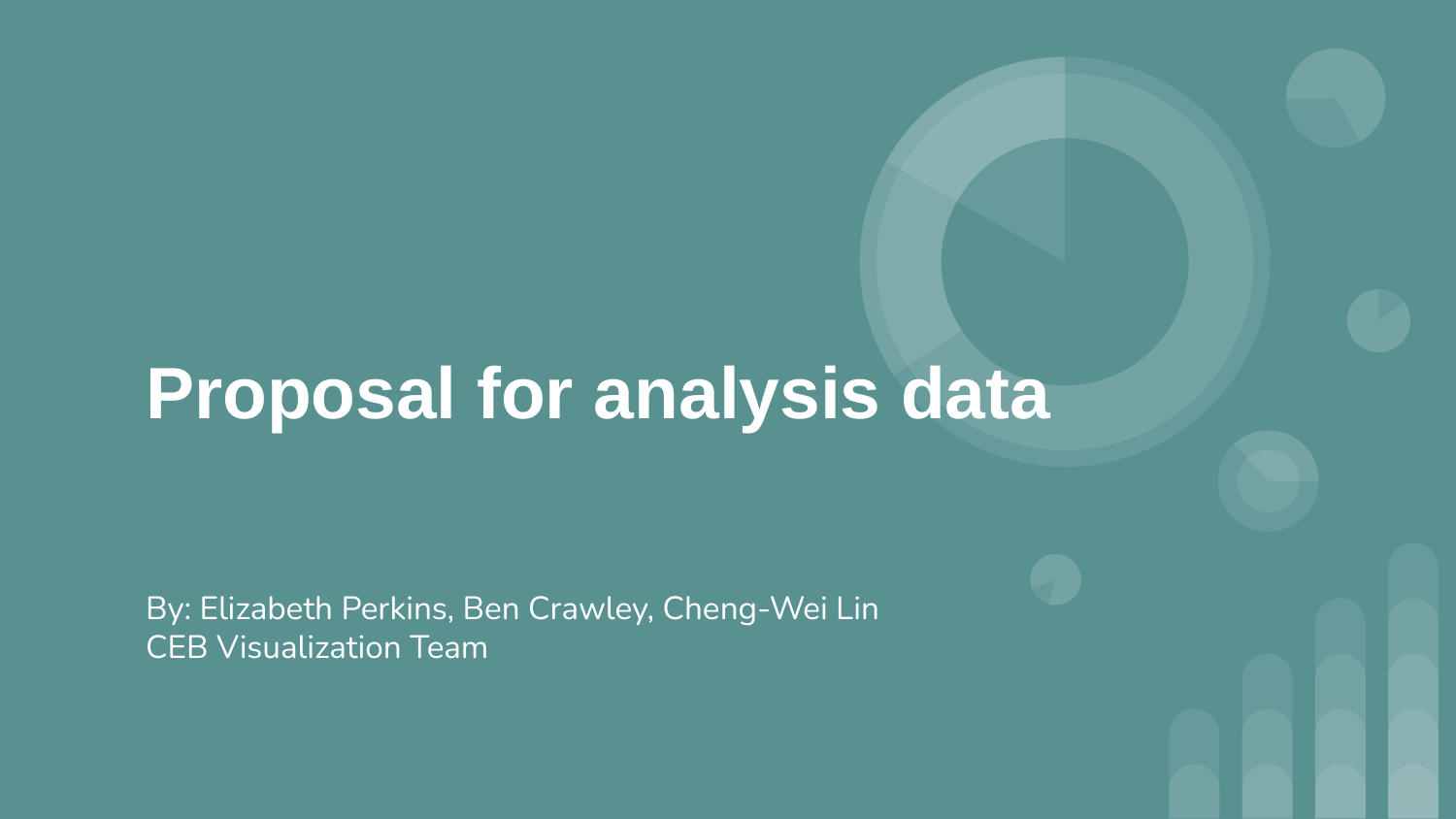

# Proposal for analysis data
By: Elizabeth Perkins, Ben Crawley, Cheng-Wei Lin
CEB Visualization Team